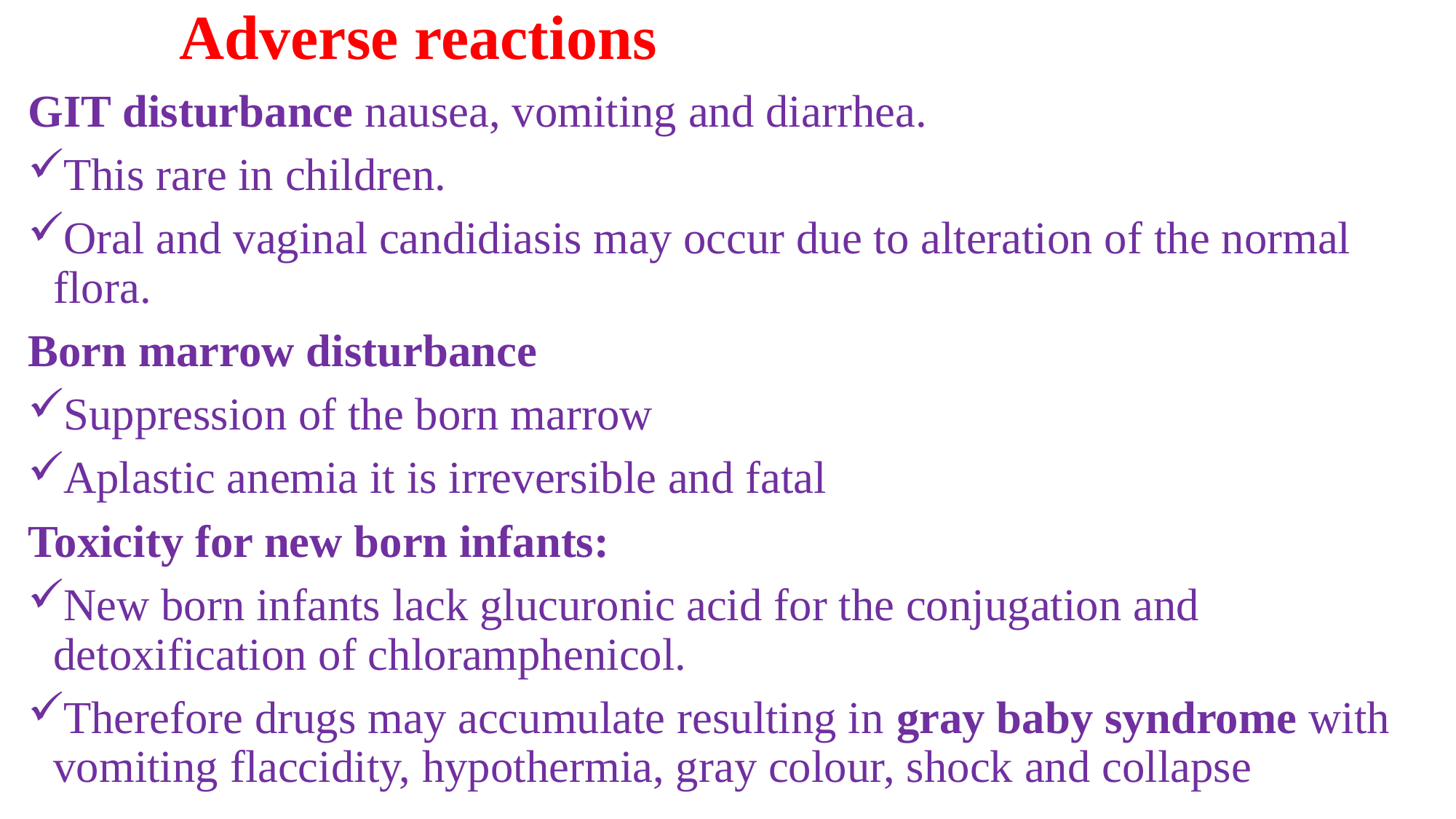

Adverse reactions
GIT disturbance nausea, vomiting and diarrhea.
This rare in children.
Oral and vaginal candidiasis may occur due to alteration of the normal flora.
Born marrow disturbance
Suppression of the born marrow
Aplastic anemia it is irreversible and fatal
Toxicity for new born infants:
New born infants lack glucuronic acid for the conjugation and detoxification of chloramphenicol.
Therefore drugs may accumulate resulting in gray baby syndrome with vomiting flaccidity, hypothermia, gray colour, shock and collapse